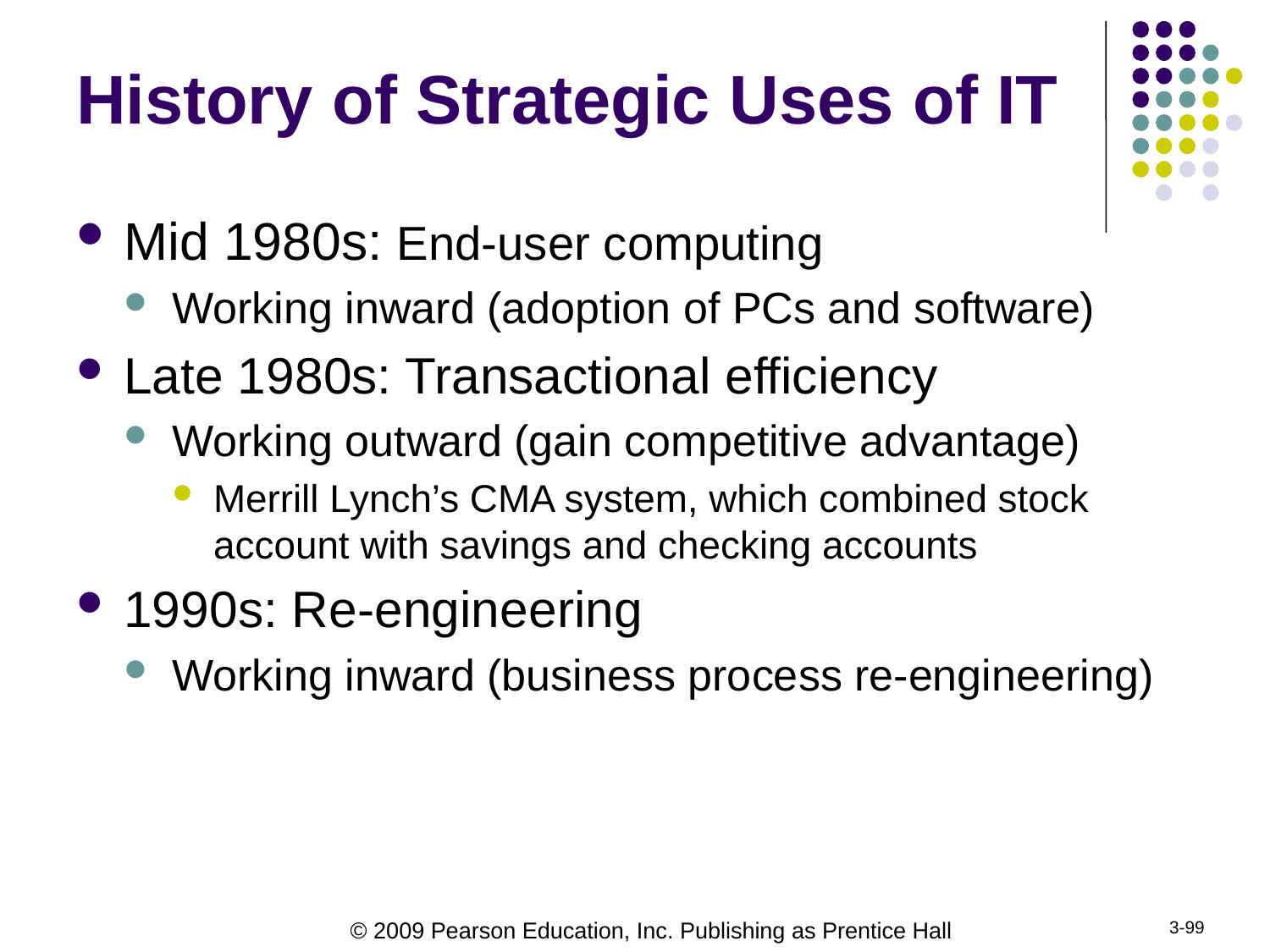

# History of Strategic Uses of IT
Mid 1980s: End-user computing
Working inward (adoption of PCs and software)
Late 1980s: Transactional efficiency
Working outward (gain competitive advantage)
Merrill Lynch’s CMA system, which combined stock account with savings and checking accounts
1990s: Re-engineering
Working inward (business process re-engineering)
3-99